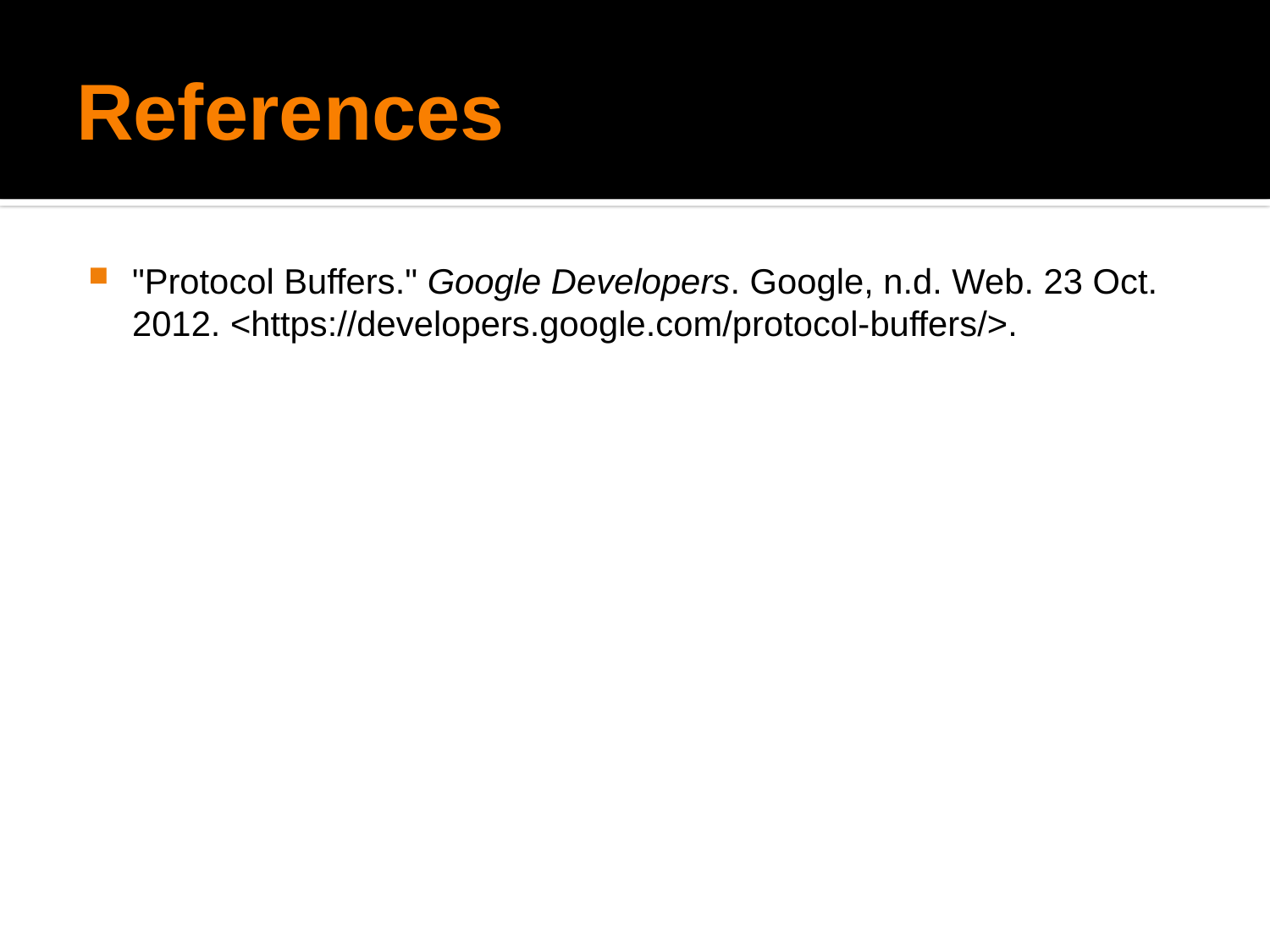

# References
"Protocol Buffers." Google Developers. Google, n.d. Web. 23 Oct. 2012. <https://developers.google.com/protocol-buffers/>.